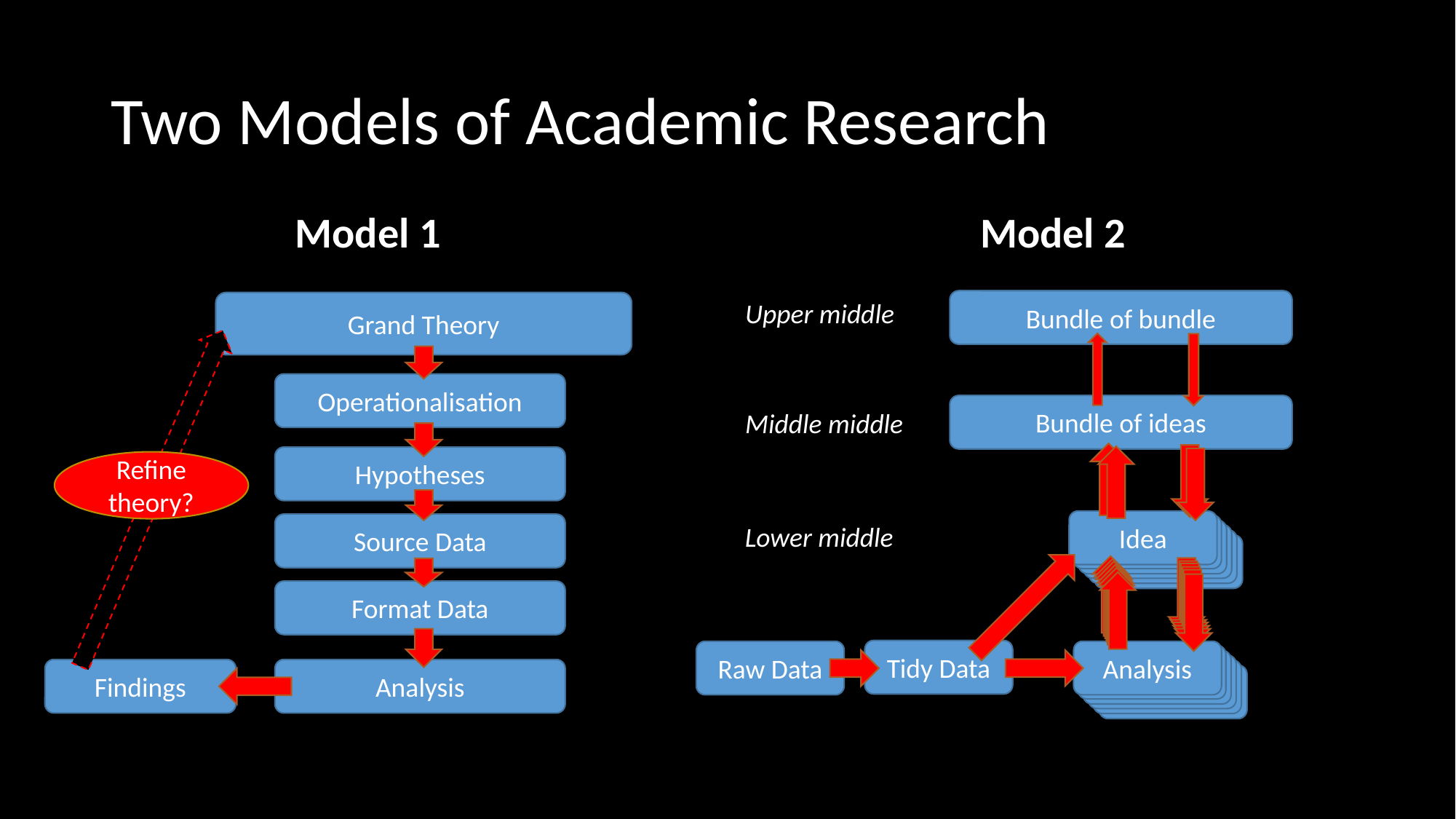

# Two Models of Academic Research

Model 1
Model 2
Bundle of bundle
Upper middle
Grand Theory

Operationalisation
Bundle of ideas
Middle middle

Hypotheses

Refine theory?

Idea
Source Data
Lower middle
Analysis
Analysis
Analysis
Analysis

Analysis

Format Data

Tidy Data
Raw Data
Analysis

Analysis

Analysis
Analysis
Findings
Analysis
Analysis
Analysis